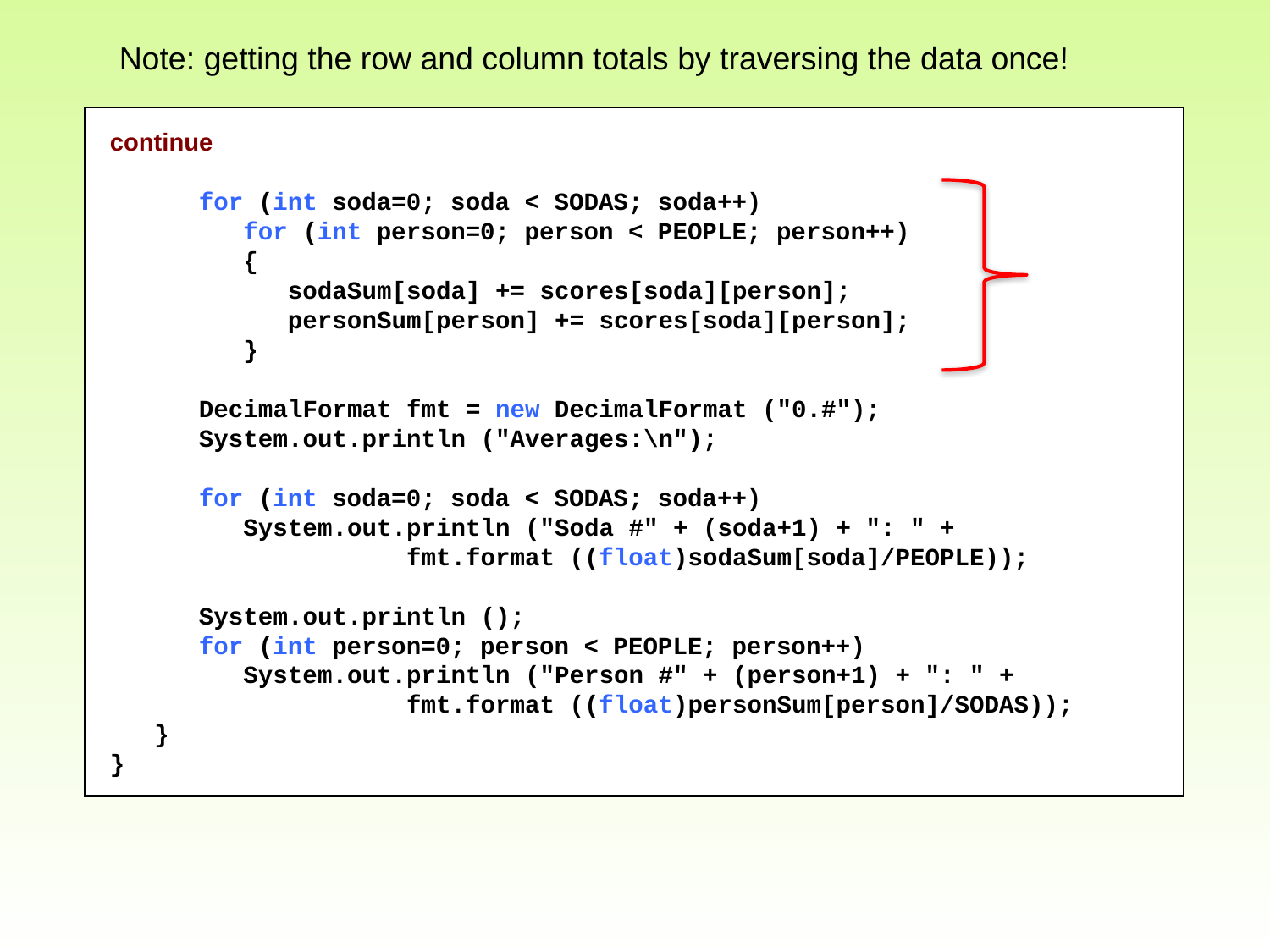

Note: getting the row and column totals by traversing the data once!
continue

      for (int soda=0; soda < SODAS; soda++)
         for (int person=0; person < PEOPLE; person++)
         {
            sodaSum[soda] += scores[soda][person];
            personSum[person] += scores[soda][person];
         }

      DecimalFormat fmt = new DecimalFormat ("0.#");
      System.out.println ("Averages:\n");

      for (int soda=0; soda < SODAS; soda++)
         System.out.println ("Soda #" + (soda+1) + ": " +
                    fmt.format ((float)sodaSum[soda]/PEOPLE));

      System.out.println ();
      for (int person=0; person < PEOPLE; person++)
         System.out.println ("Person #" + (person+1) + ": " +
                    fmt.format ((float)personSum[person]/SODAS));
   }
}